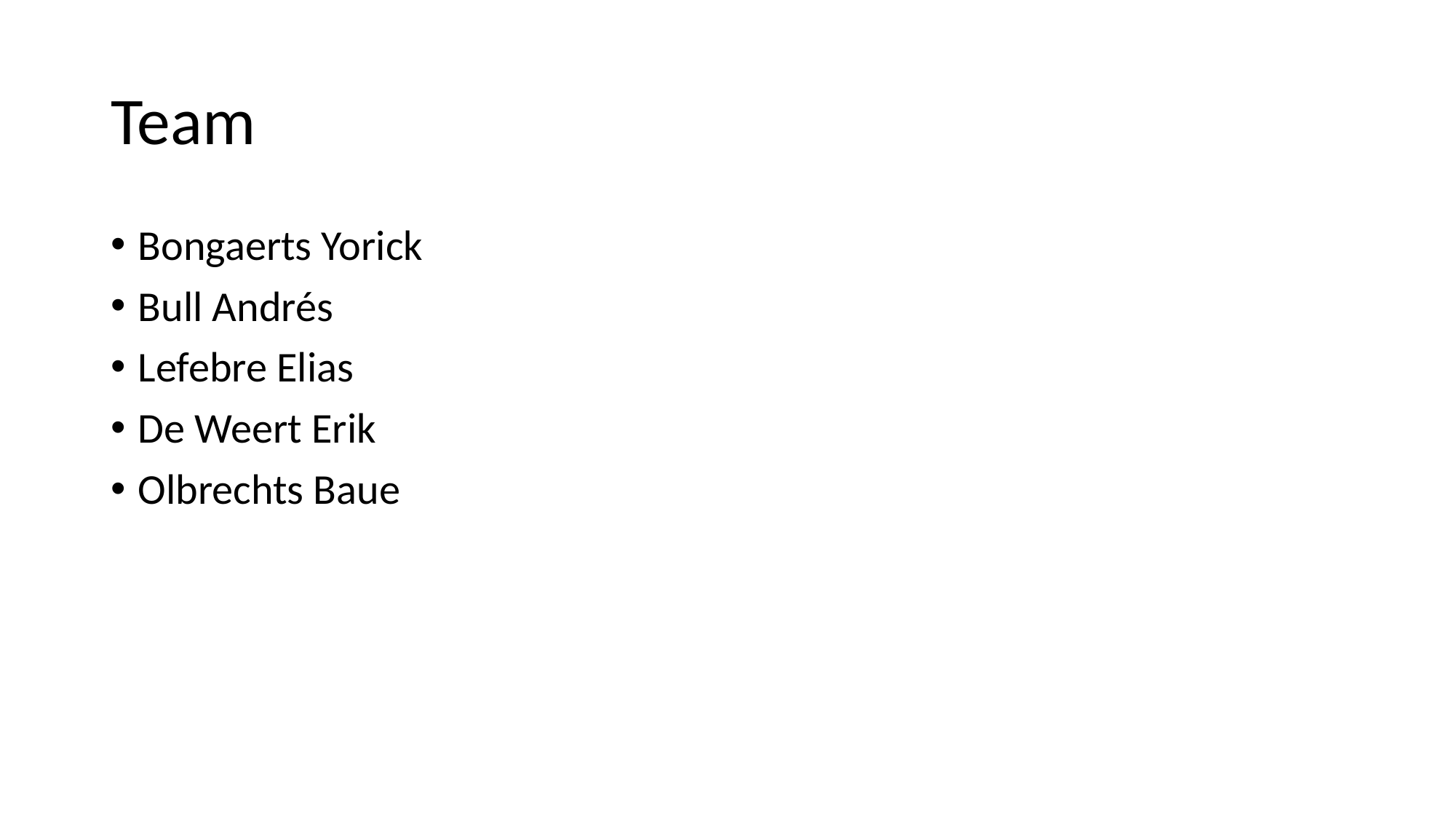

# Team
Bongaerts Yorick
Bull Andrés
Lefebre Elias
De Weert Erik
Olbrechts Baue